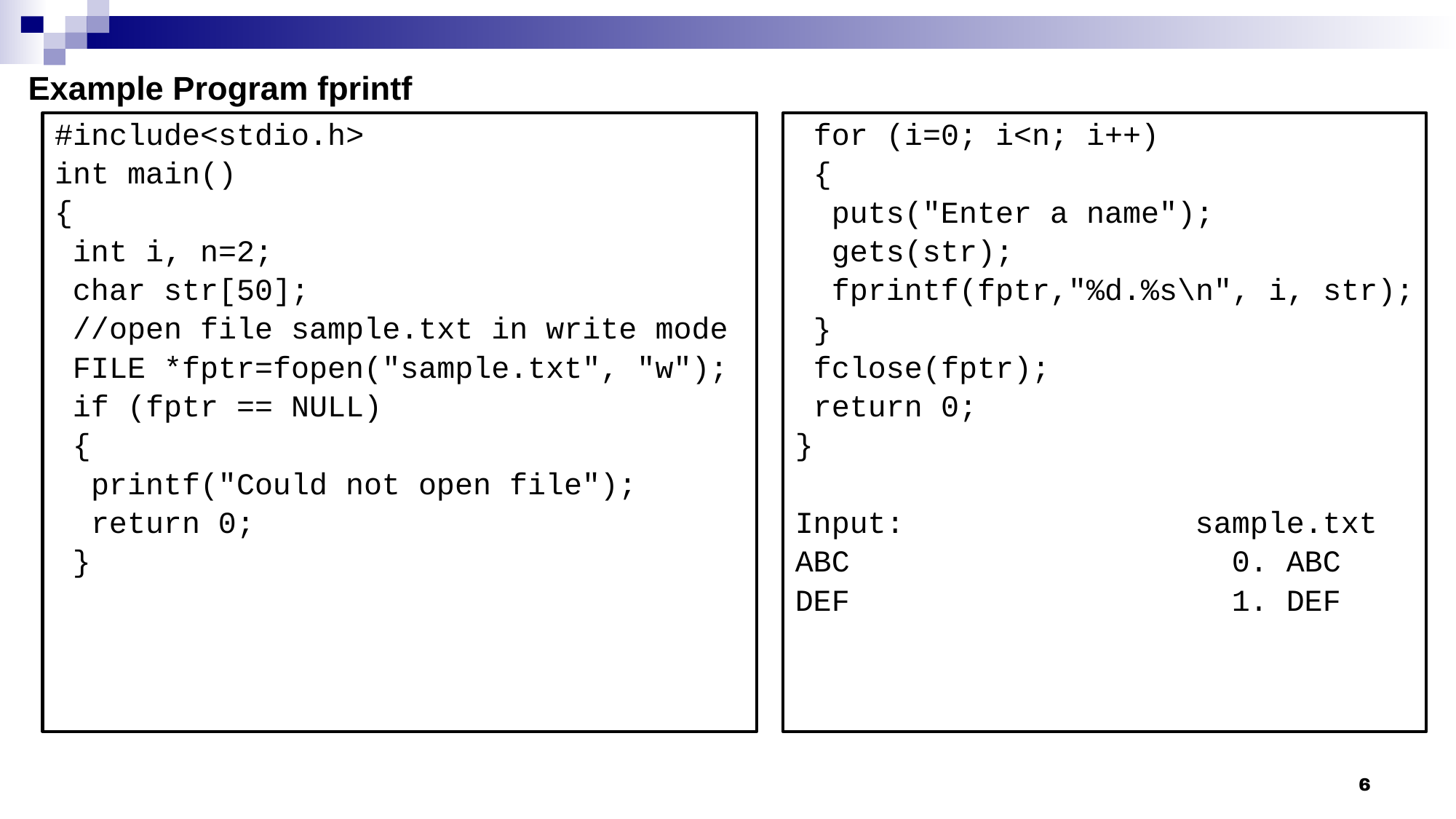

Example Program fprintf
#include<stdio.h>
int main()
{
 int i, n=2;
 char str[50];
 //open file sample.txt in write mode
 FILE *fptr=fopen("sample.txt", "w");
 if (fptr == NULL)
 {
  printf("Could not open file");
  return 0;
 }

 for (i=0; i<n; i++)
 {
  puts("Enter a name");
  gets(str);
  fprintf(fptr,"%d.%s\n", i, str);
 }
 fclose(fptr);
 return 0;
}

Input: 		    sample.txt
ABC				0. ABC
DEF				1. DEF

6